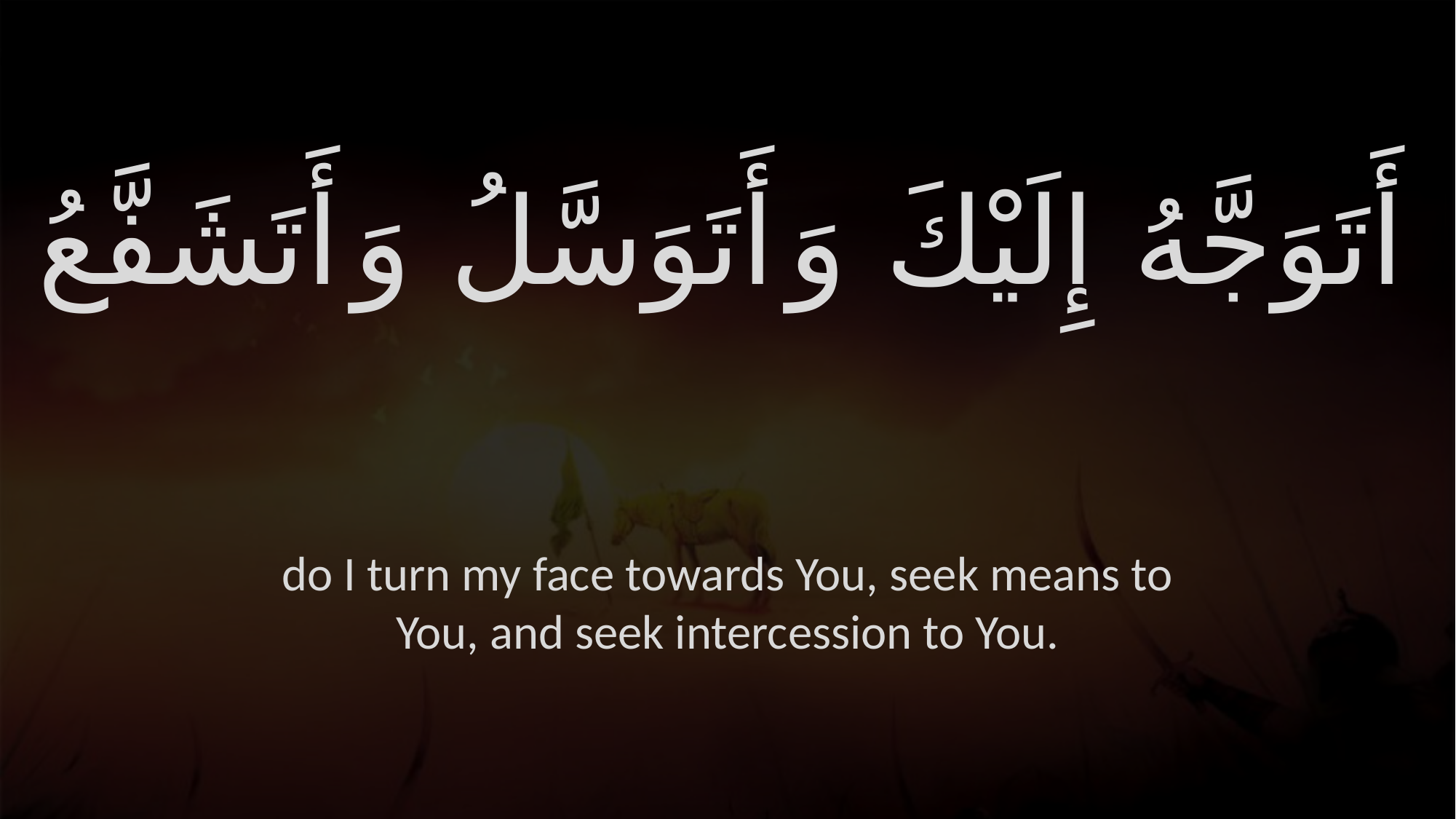

# أَتَوَجَّهُ إِلَيْكَ وَأَتَوَسَّلُ وَأَتَشَفَّعُ
do I turn my face towards You, seek means to You, and seek intercession to You.